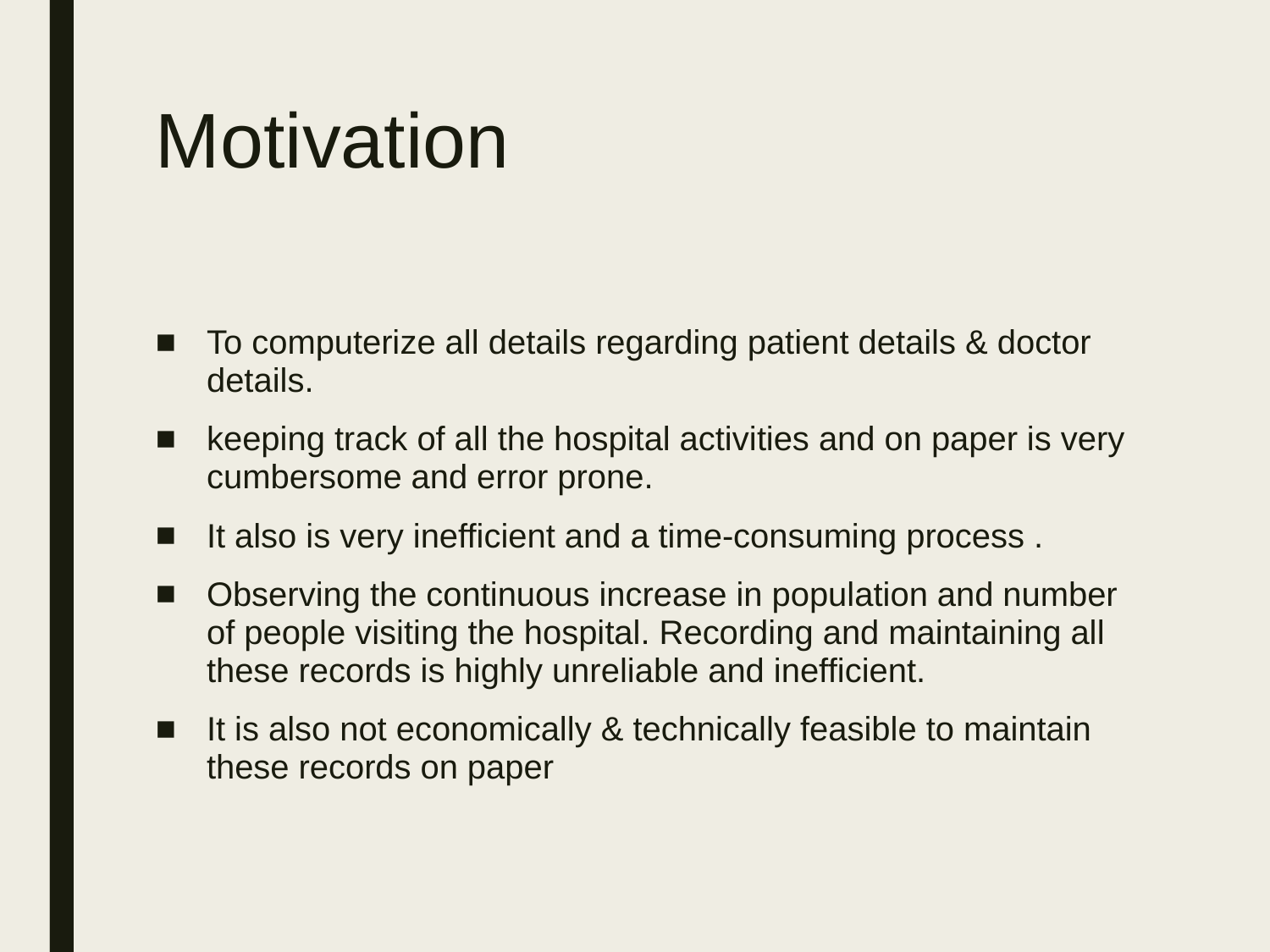

# Motivation
To computerize all details regarding patient details & doctor details.
keeping track of all the hospital activities and on paper is very cumbersome and error prone.
It also is very inefficient and a time-consuming process .
Observing the continuous increase in population and number of people visiting the hospital. Recording and maintaining all these records is highly unreliable and inefficient.
It is also not economically & technically feasible to maintain these records on paper